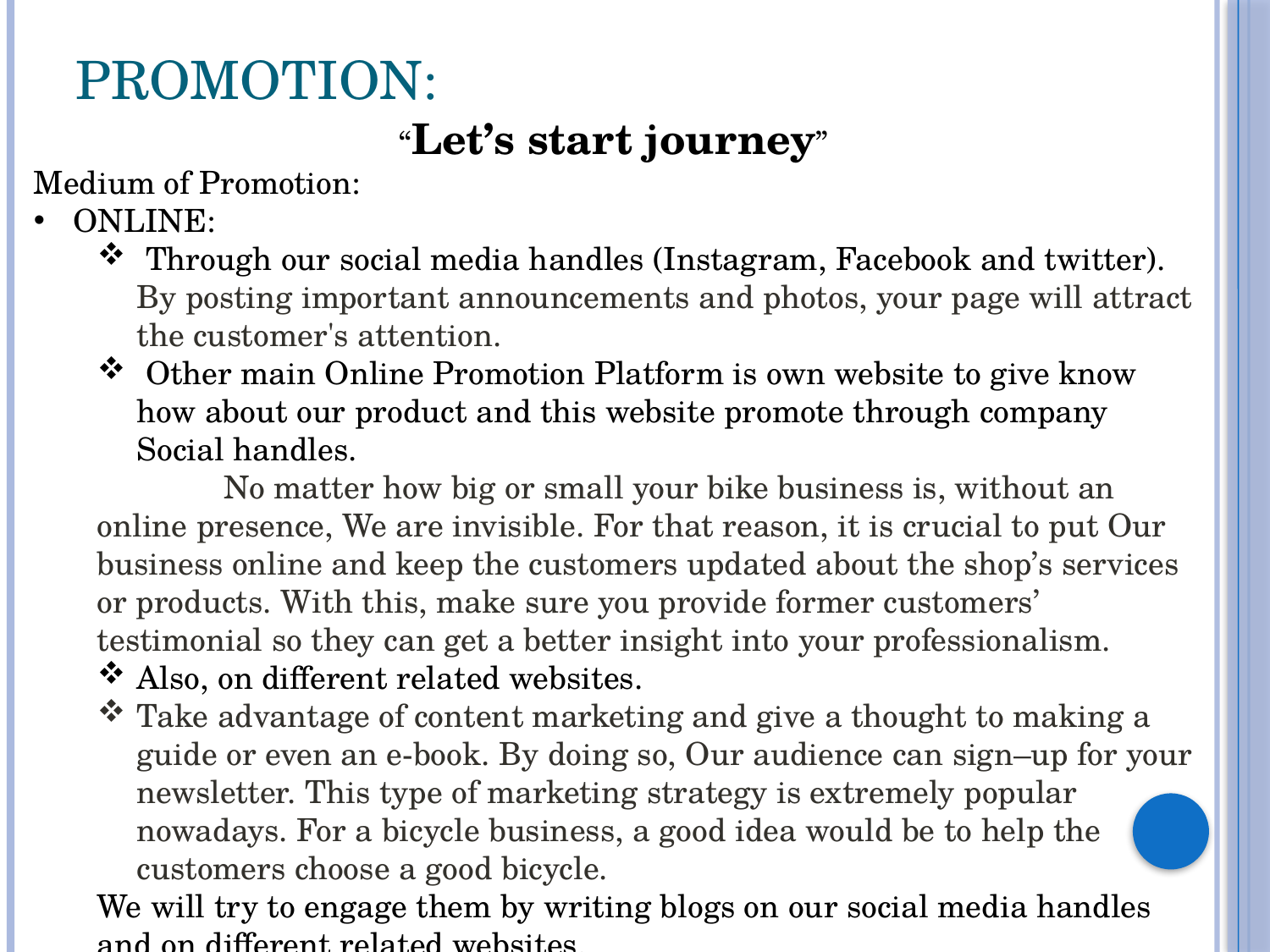

# PROMOTION:
“Let’s start journey”
Medium of Promotion:
ONLINE:
 Through our social media handles (Instagram, Facebook and twitter). By posting important announcements and photos, your page will attract the customer's attention.
 Other main Online Promotion Platform is own website to give know how about our product and this website promote through company Social handles.
	No matter how big or small your bike business is, without an online presence, We are invisible. For that reason, it is crucial to put Our business online and keep the customers updated about the shop’s services or products. With this, make sure you provide former customers’ testimonial so they can get a better insight into your professionalism.
Also, on different related websites.
Take advantage of content marketing and give a thought to making a guide or even an e-book. By doing so, Our audience can sign–up for your newsletter. This type of marketing strategy is extremely popular nowadays. For a bicycle business, a good idea would be to help the customers choose a good bicycle.
We will try to engage them by writing blogs on our social media handles and on different related websites.